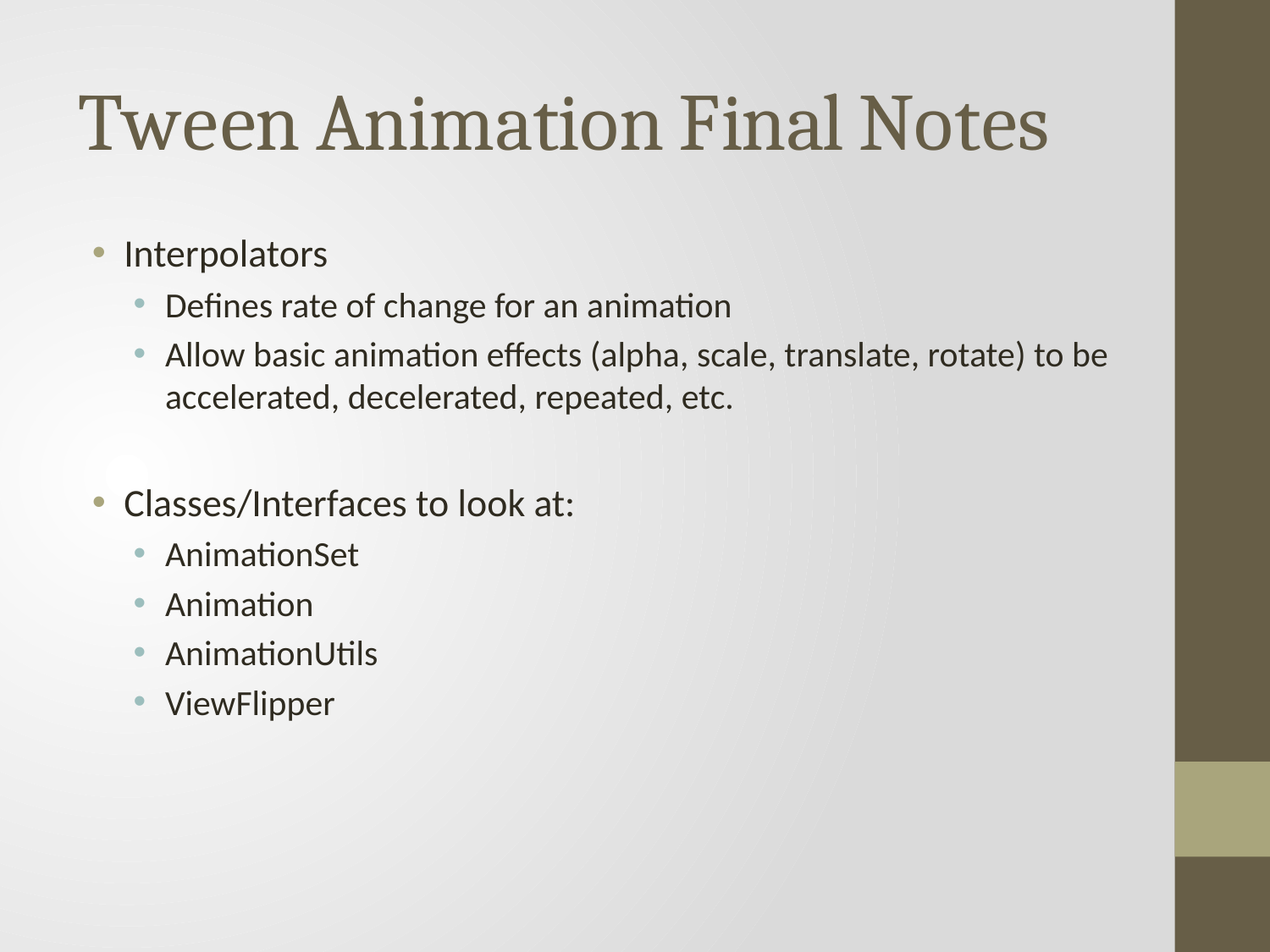

# Tween Animation Final Notes
Interpolators
Defines rate of change for an animation
Allow basic animation effects (alpha, scale, translate, rotate) to be accelerated, decelerated, repeated, etc.

Classes/Interfaces to look at:
AnimationSet
Animation
AnimationUtils
ViewFlipper